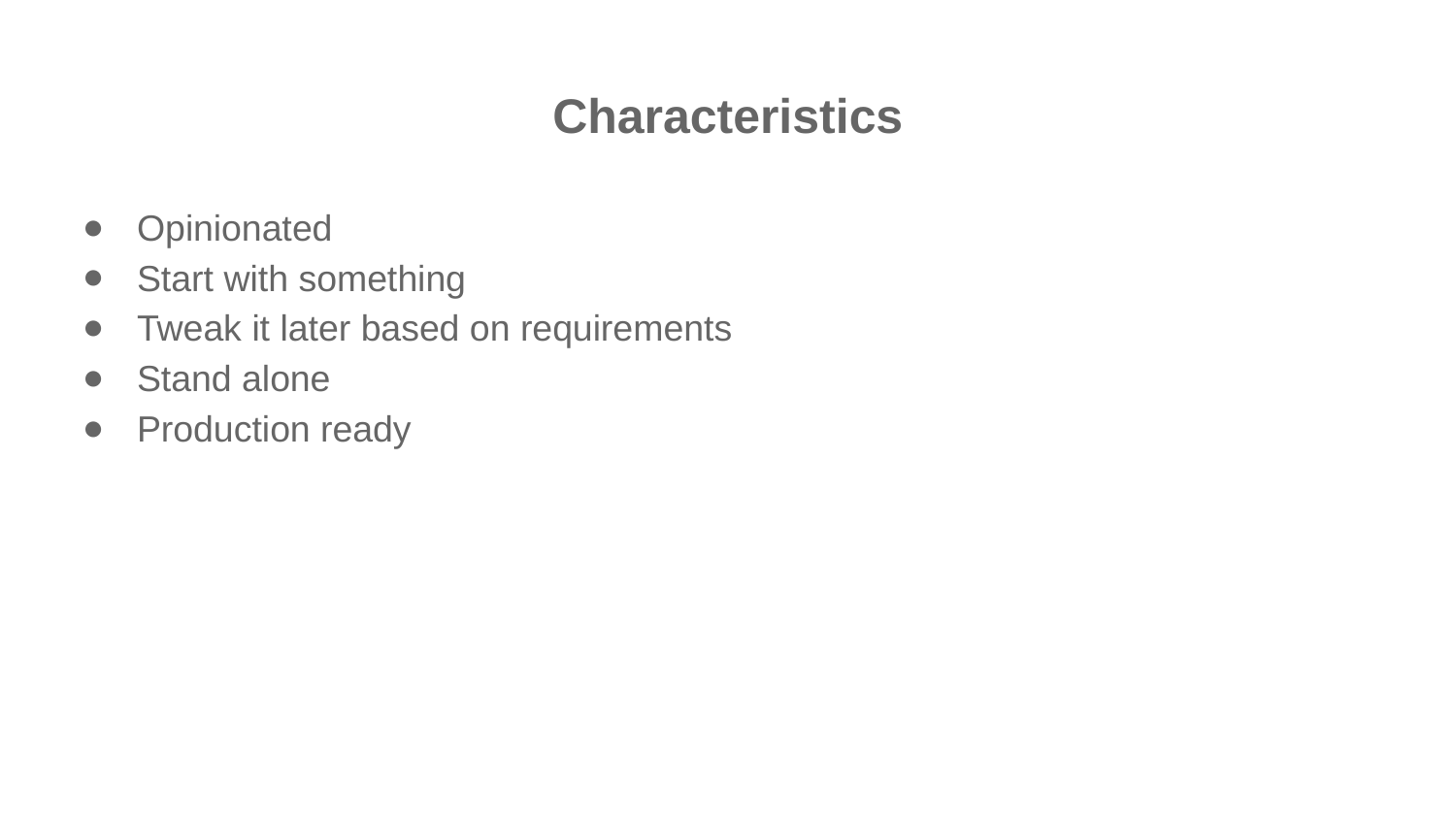

# Characteristics

Opinionated
Start with something
Tweak it later based on requirements
Stand alone
Production ready